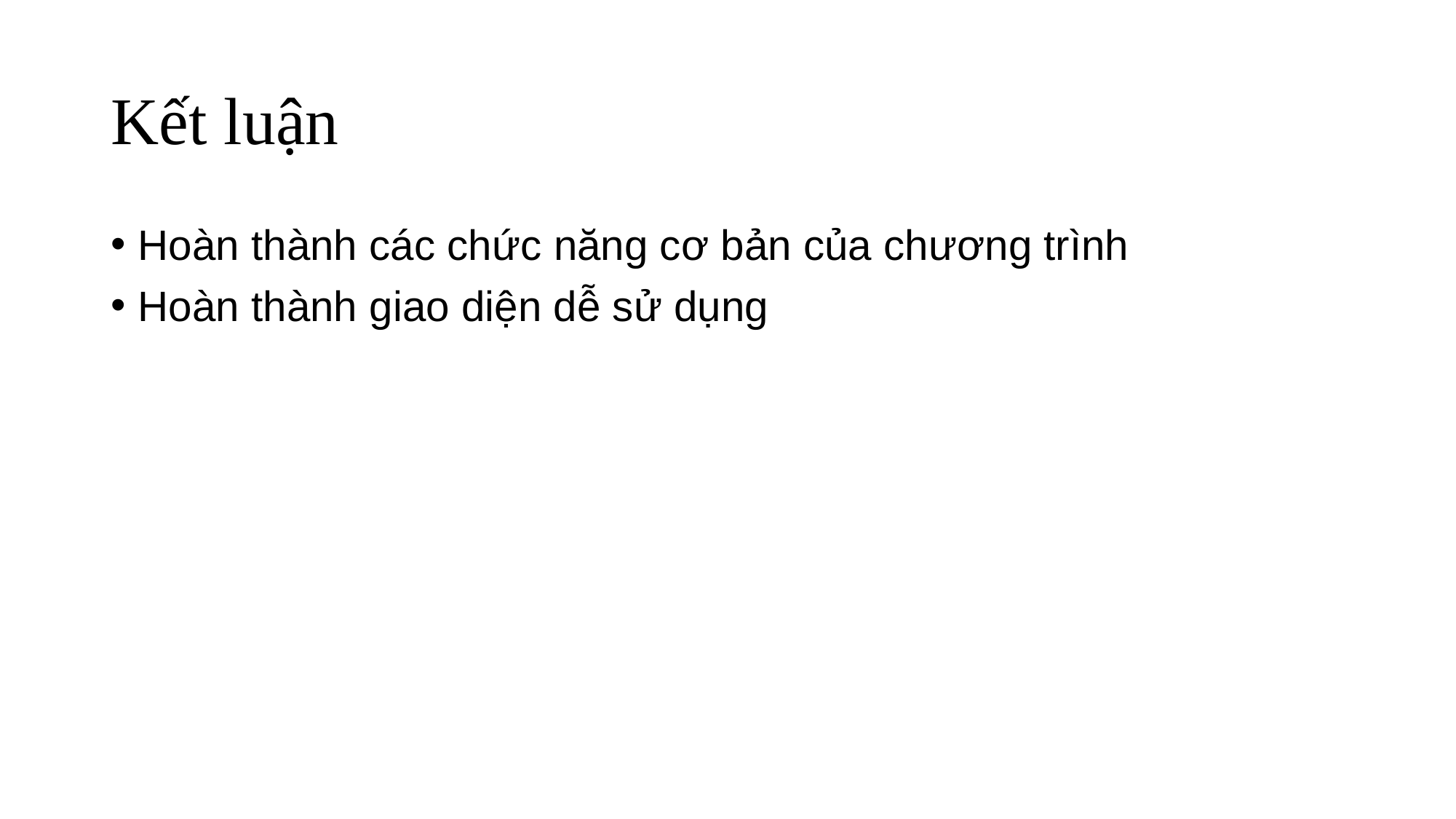

# Kết luận
Hoàn thành các chức năng cơ bản của chương trình
Hoàn thành giao diện dễ sử dụng